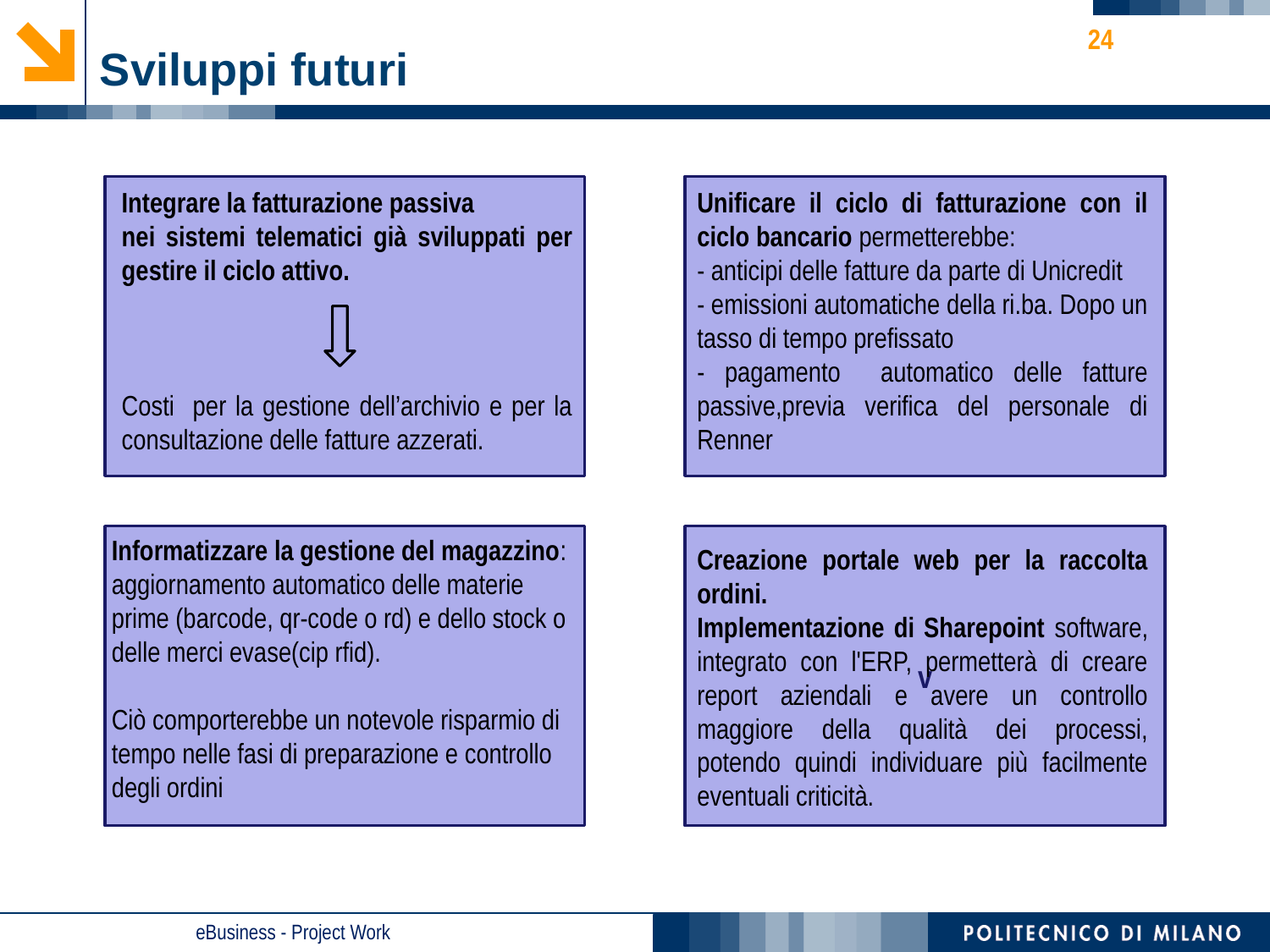

24
# Sviluppi futuri

Integrare la fatturazione passiva
nei sistemi telematici già sviluppati per gestire il ciclo attivo.

Costi  per la gestione dell’archivio e per la consultazione delle fatture azzerati.
Unificare il ciclo di fatturazione con il ciclo bancario permetterebbe:
- anticipi delle fatture da parte di Unicredit
- emissioni automatiche della ri.ba. Dopo un tasso di tempo prefissato
- pagamento  automatico delle fatture passive,previa verifica del personale di Renner

v
Informatizzare la gestione del magazzino:
aggiornamento automatico delle materie prime (barcode, qr-code o rd) e dello stock o delle merci evase(cip rfid).

Ciò comporterebbe un notevole risparmio di tempo nelle fasi di preparazione e controllo degli ordini

Creazione portale web per la raccolta ordini.
Implementazione di Sharepoint software, integrato con l'ERP, permetterà di creare report aziendali e avere un controllo maggiore della qualità dei processi, potendo quindi individuare più facilmente eventuali criticità.